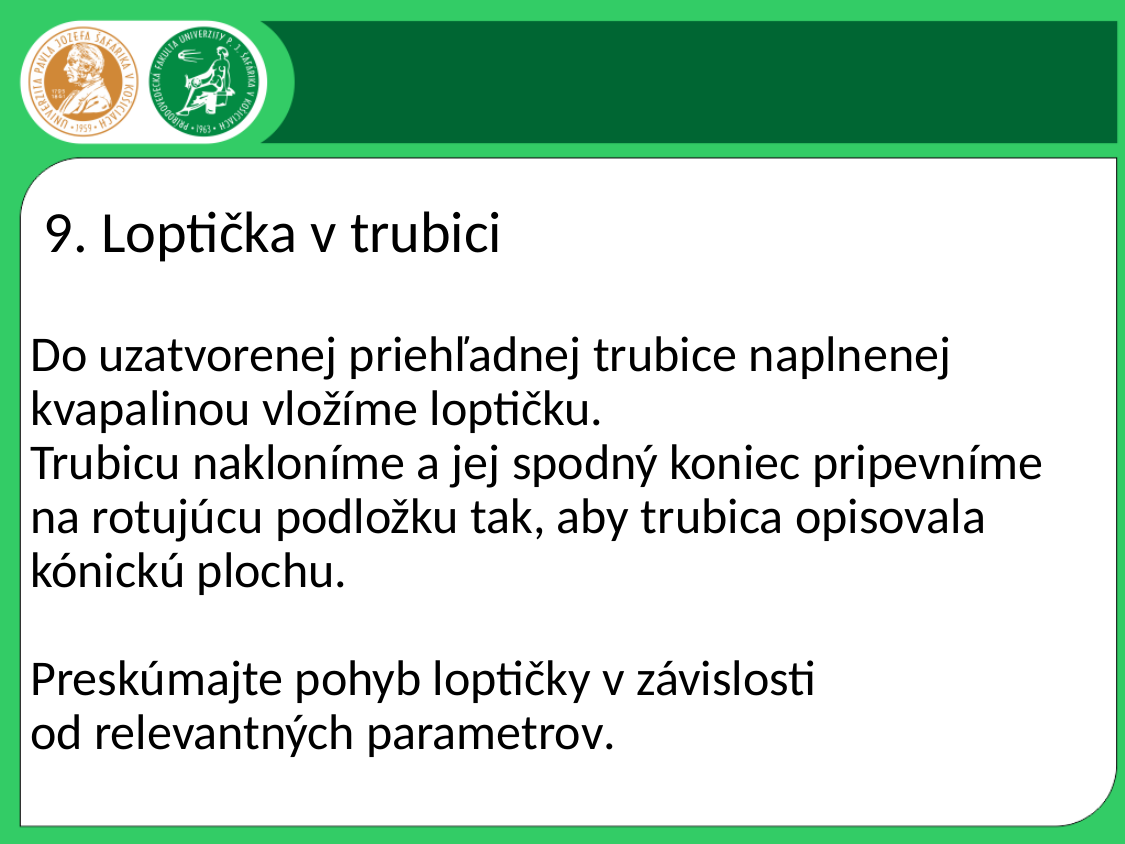

# 9. Loptička v trubici Do uzatvorenej priehľadnej trubice naplnenej kvapalinou vložíme loptičku. Trubicu nakloníme a jej spodný koniec pripevníme na rotujúcu podložku tak, aby trubica opisovala kónickú plochu. Preskúmajte pohyb loptičky v závislosti od relevantných parametrov.